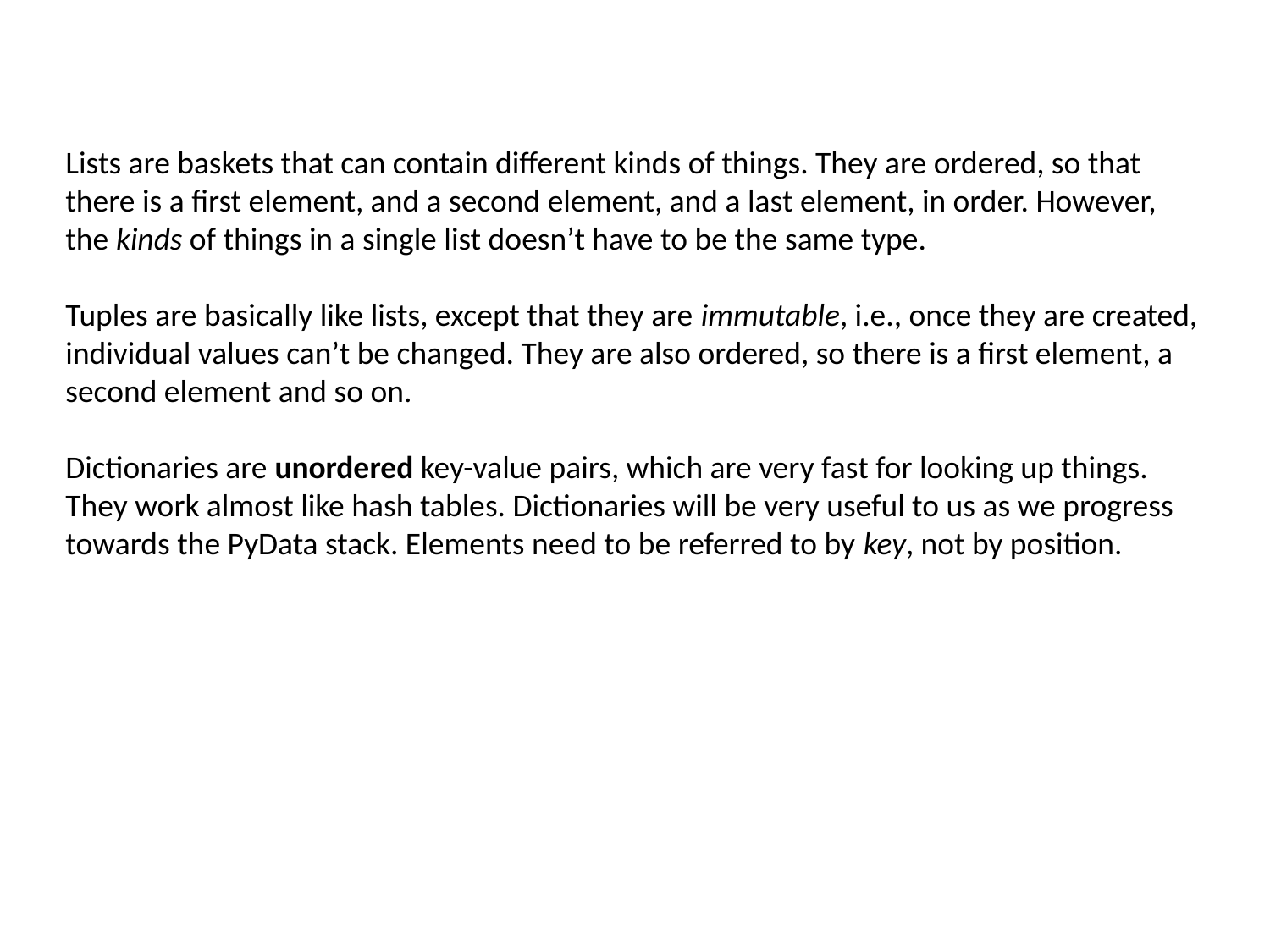

Lists are baskets that can contain different kinds of things. They are ordered, so that there is a first element, and a second element, and a last element, in order. However, the kinds of things in a single list doesn’t have to be the same type.

Tuples are basically like lists, except that they are immutable, i.e., once they are created, individual values can’t be changed. They are also ordered, so there is a first element, a second element and so on.

Dictionaries are unordered key-value pairs, which are very fast for looking up things. They work almost like hash tables. Dictionaries will be very useful to us as we progress towards the PyData stack. Elements need to be referred to by key, not by position.